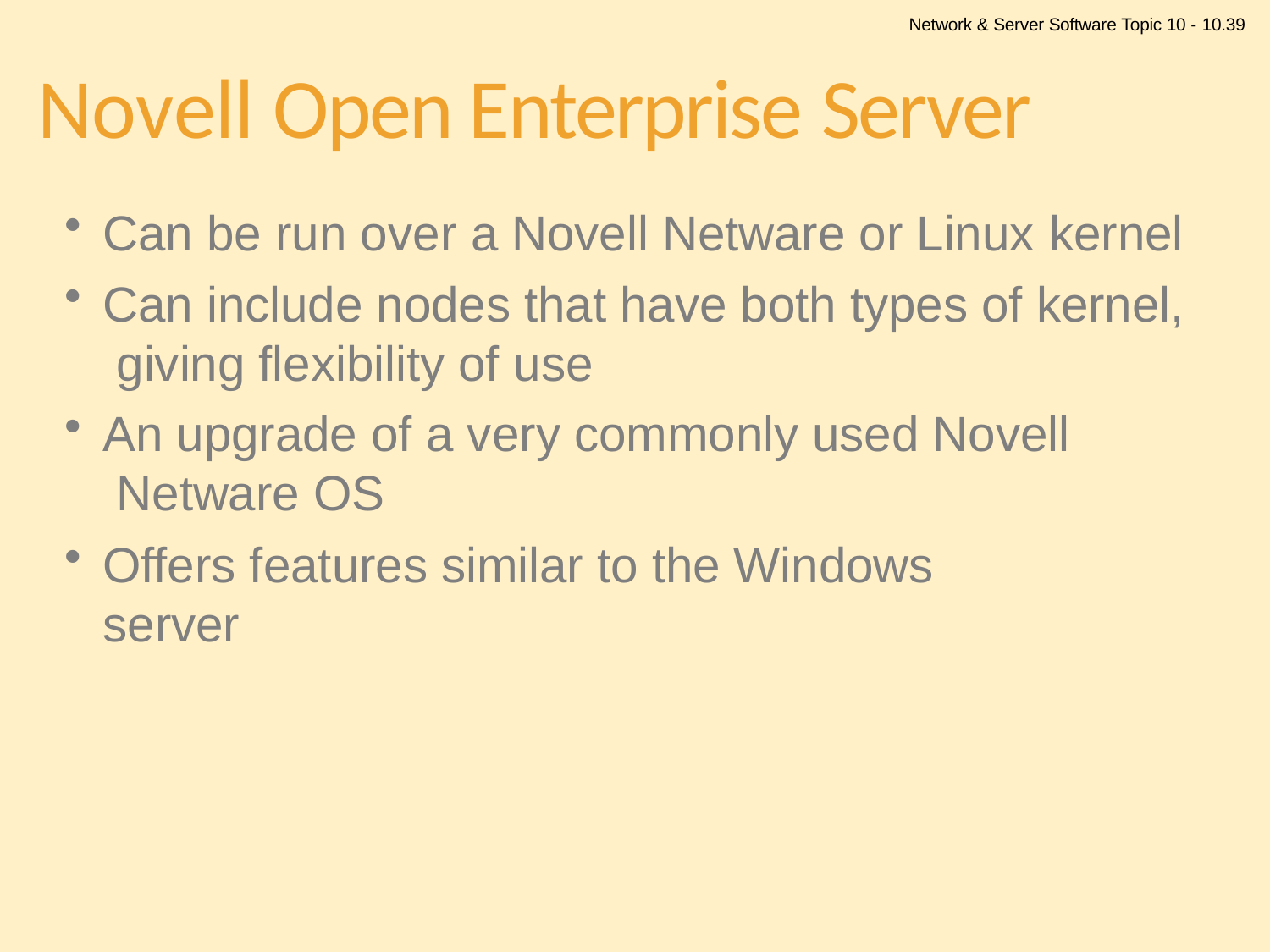

Network & Server Software Topic 10 - 10.39
# Novell Open Enterprise Server
Can be run over a Novell Netware or Linux kernel
Can include nodes that have both types of kernel,  giving flexibility of use
An upgrade of a very commonly used Novell  Netware OS
Offers features similar to the Windows server